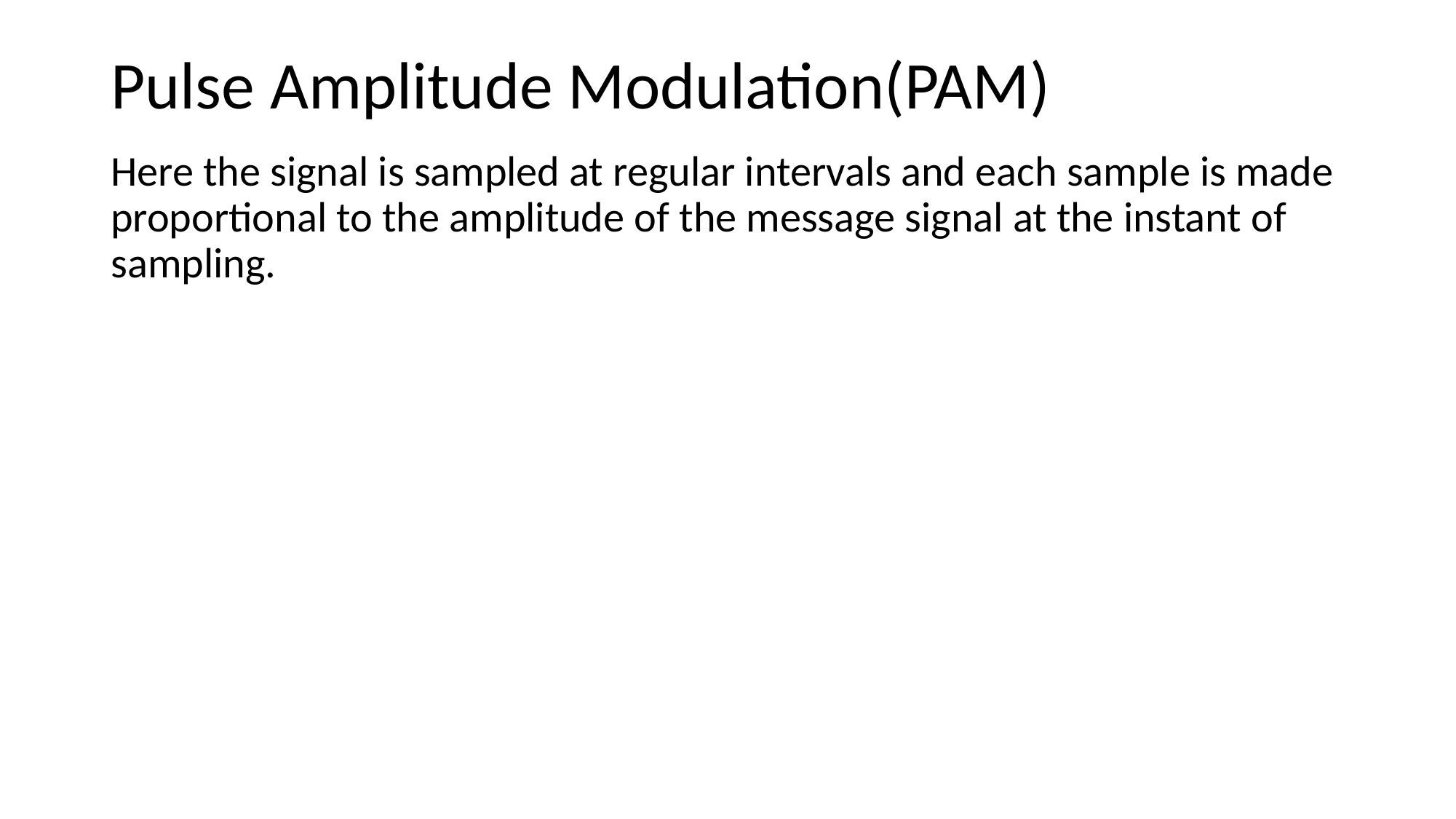

# Pulse Amplitude Modulation(PAM)
Here the signal is sampled at regular intervals and each sample is made proportional to the amplitude of the message signal at the instant of sampling.